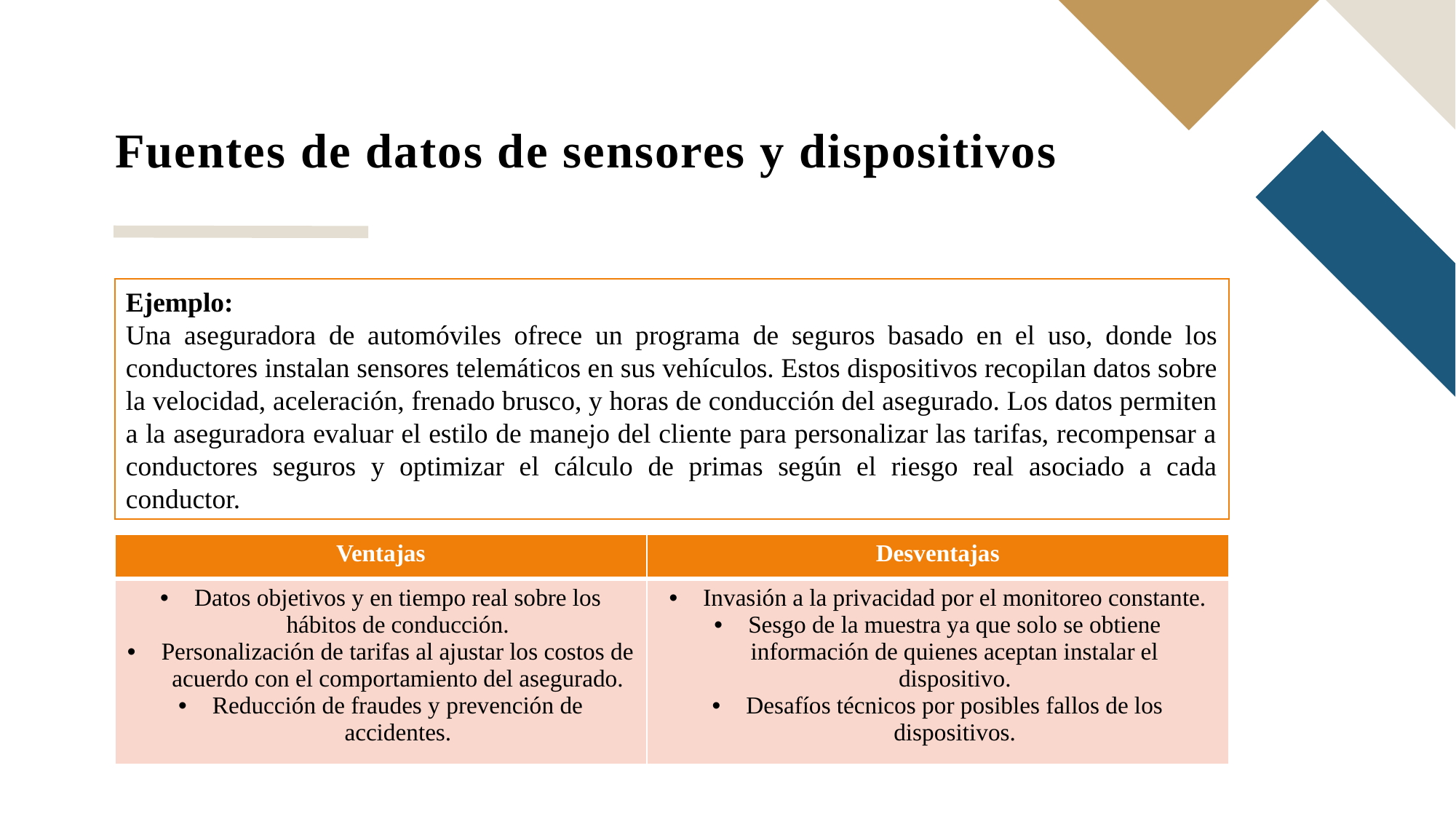

# Fuentes de datos de sensores y dispositivos
Ejemplo:
Una aseguradora de automóviles ofrece un programa de seguros basado en el uso, donde los conductores instalan sensores telemáticos en sus vehículos. Estos dispositivos recopilan datos sobre la velocidad, aceleración, frenado brusco, y horas de conducción del asegurado. Los datos permiten a la aseguradora evaluar el estilo de manejo del cliente para personalizar las tarifas, recompensar a conductores seguros y optimizar el cálculo de primas según el riesgo real asociado a cada conductor.
| Ventajas | Desventajas |
| --- | --- |
| Datos objetivos y en tiempo real sobre los hábitos de conducción. Personalización de tarifas al ajustar los costos de acuerdo con el comportamiento del asegurado. Reducción de fraudes y prevención de accidentes. | Invasión a la privacidad por el monitoreo constante. Sesgo de la muestra ya que solo se obtiene información de quienes aceptan instalar el dispositivo. Desafíos técnicos por posibles fallos de los dispositivos. |